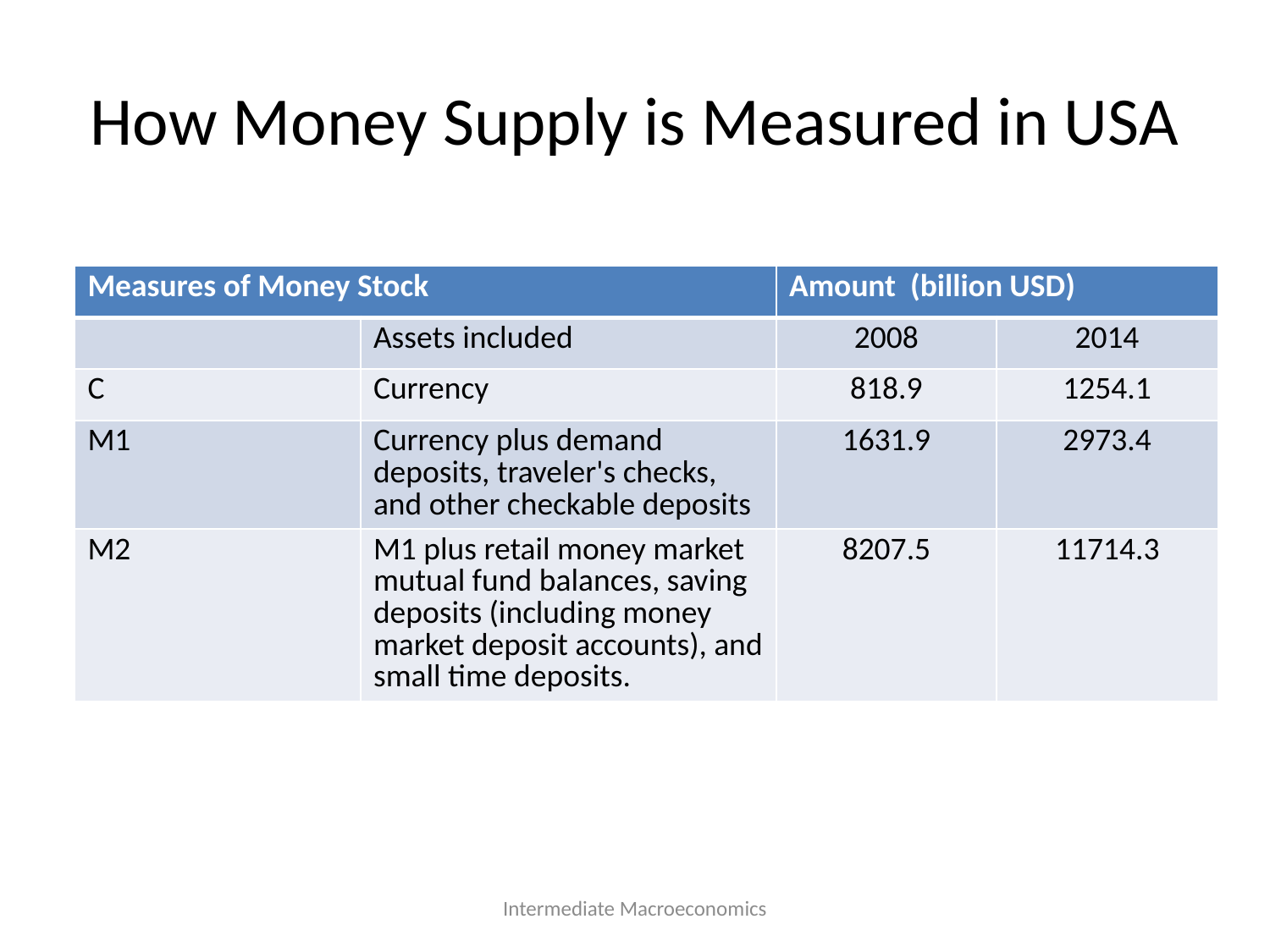

# How Money Supply is Measured in USA
| Measures of Money Stock |  | Amount (billion USD) |  |
| --- | --- | --- | --- |
|  | Assets included | 2008 | 2014 |
| C | Currency | 818.9 | 1254.1 |
| M1 | Currency plus demand deposits, traveler's checks, and other checkable deposits | 1631.9 | 2973.4 |
| M2 | M1 plus retail money market mutual fund balances, saving deposits (including money market deposit accounts), and small time deposits. | 8207.5 | 11714.3 |
Intermediate Macroeconomics